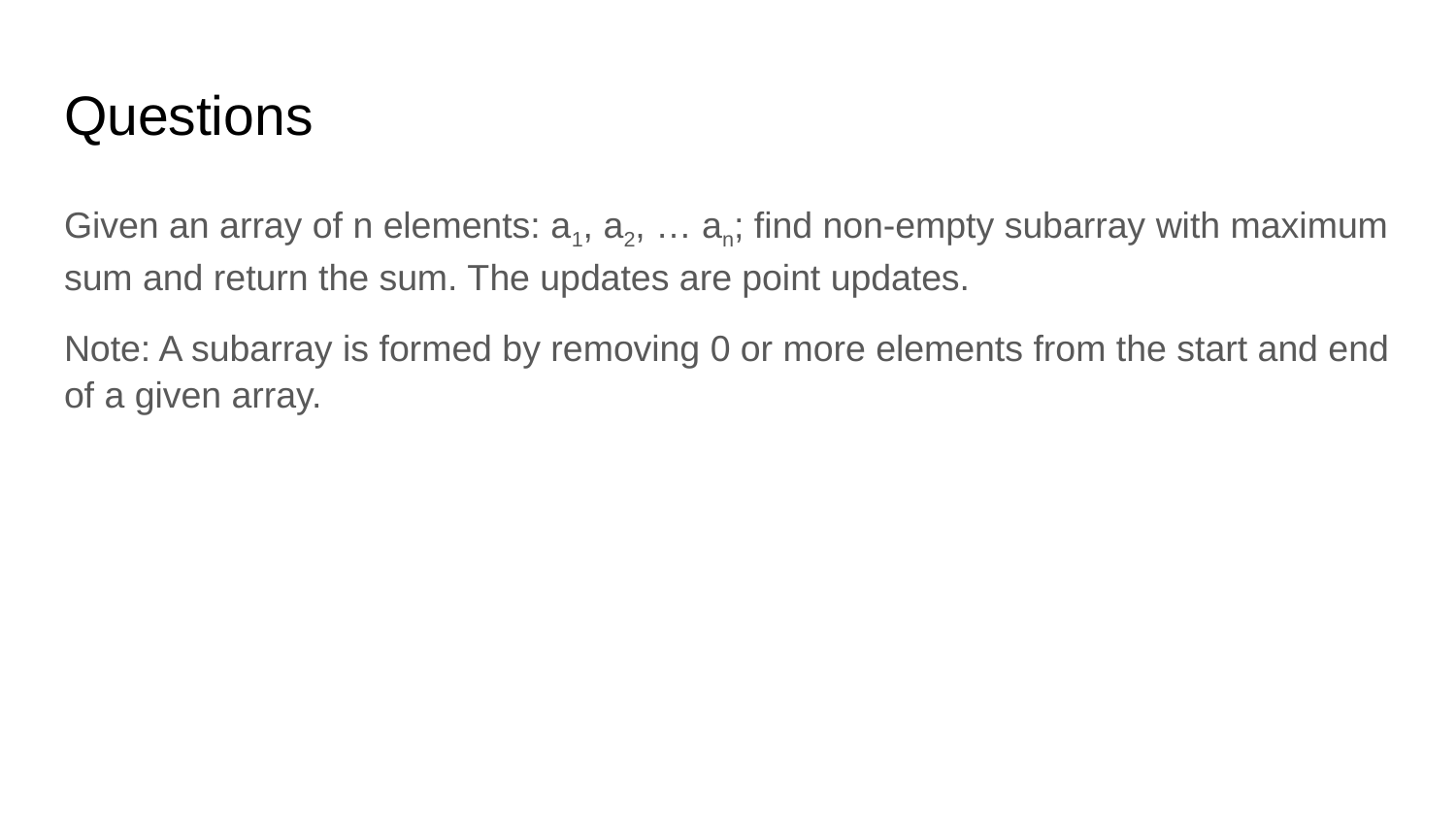

# Questions
Given an array of n elements: a1, a2, … an; find non-empty subarray with maximum sum and return the sum. The updates are point updates.
Note: A subarray is formed by removing 0 or more elements from the start and end of a given array.